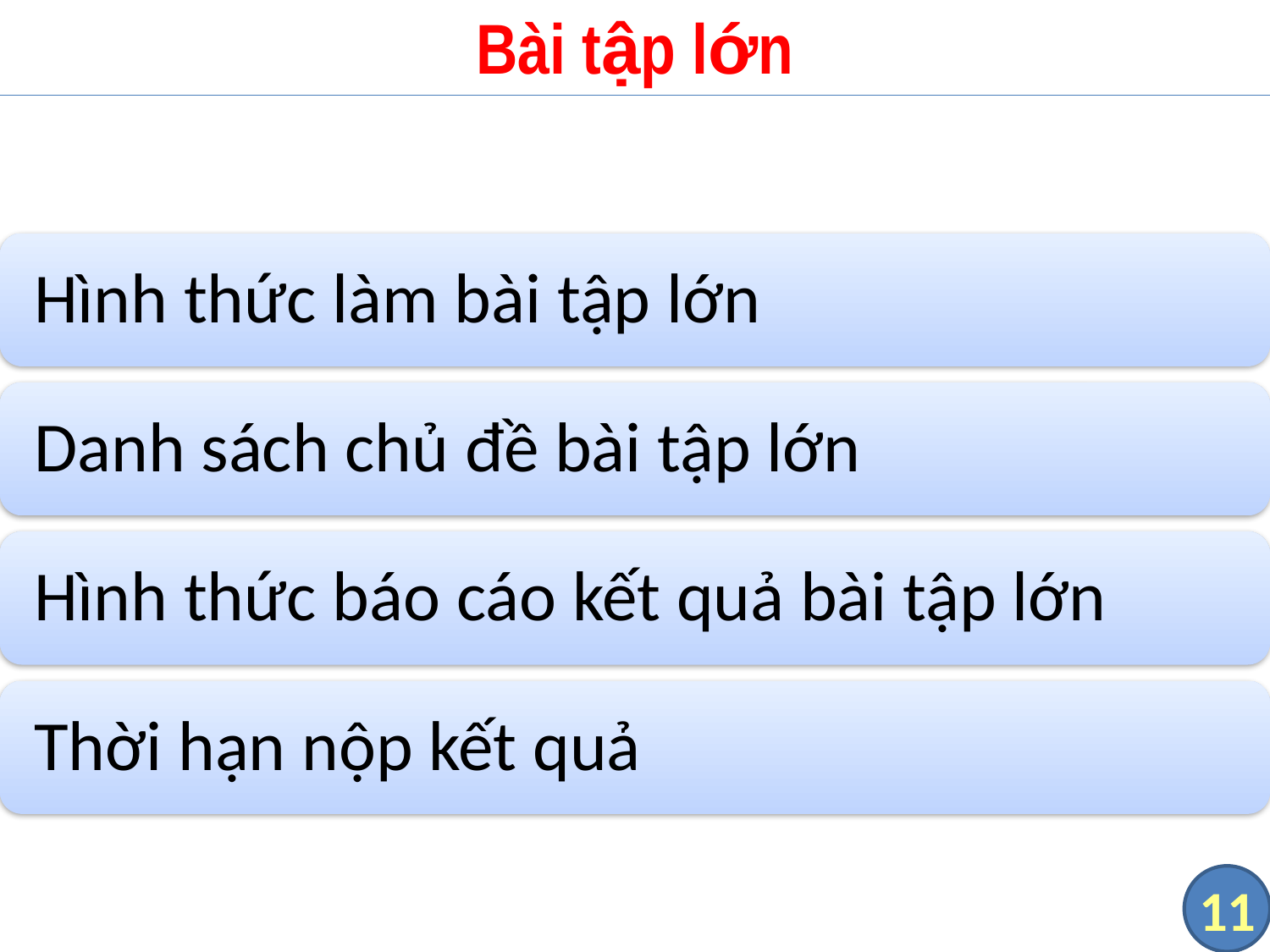

# Bài tập lớn
Hình thức làm bài tập lớn
Danh sách chủ đề bài tập lớn
Hình thức báo cáo kết quả bài tập lớn
Thời hạn nộp kết quả
11